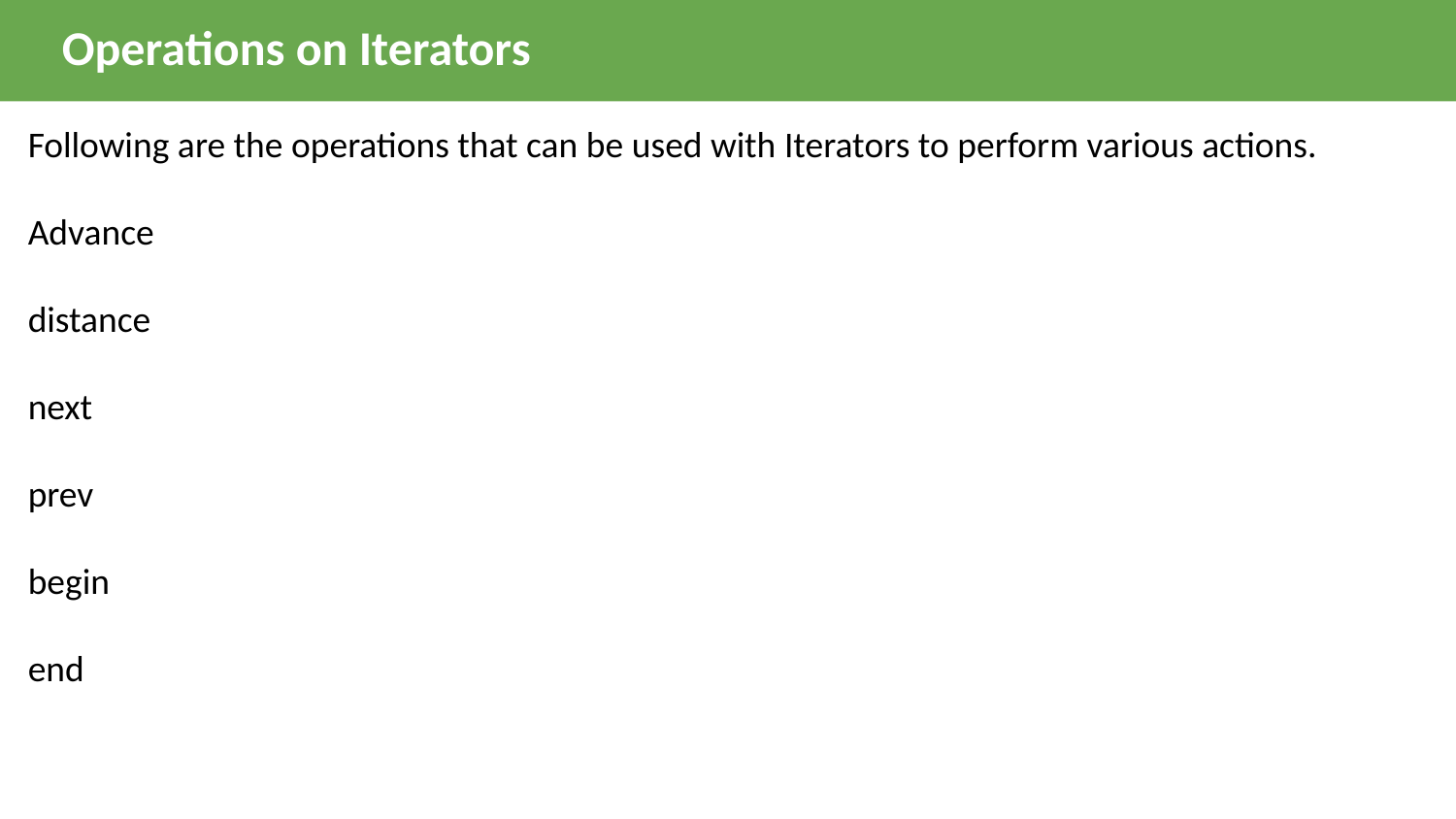

Operations on Iterators
Following are the operations that can be used with Iterators to perform various actions.

Advance

distance

next

prev

begin

end